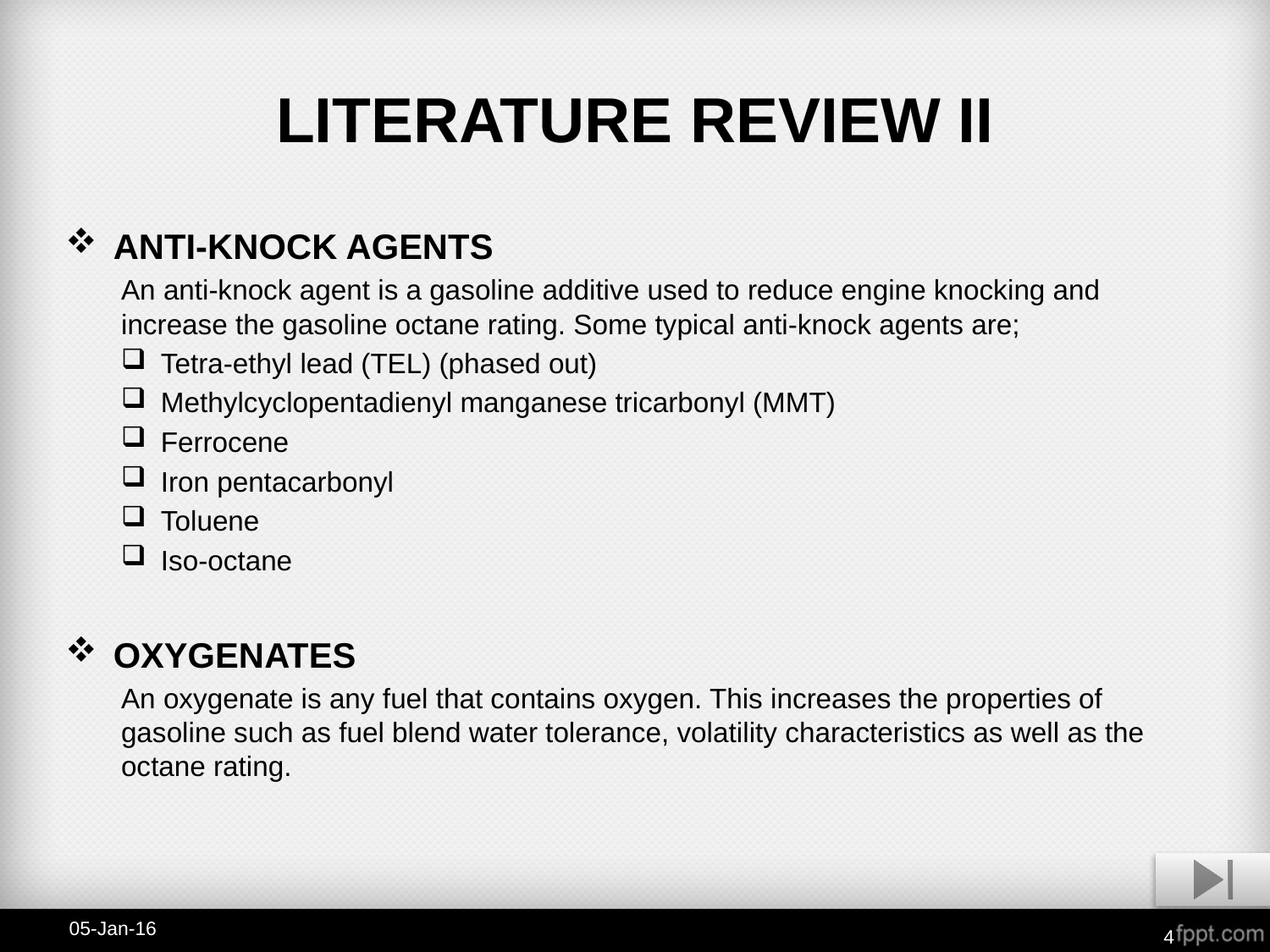

# LITERATURE REVIEW II
ANTI-KNOCK AGENTS
An anti-knock agent is a gasoline additive used to reduce engine knocking and increase the gasoline octane rating. Some typical anti-knock agents are;
Tetra-ethyl lead (TEL) (phased out)
Methylcyclopentadienyl manganese tricarbonyl (MMT)
Ferrocene
Iron pentacarbonyl
Toluene
Iso-octane

OXYGENATES
An oxygenate is any fuel that contains oxygen. This increases the properties of gasoline such as fuel blend water tolerance, volatility characteristics as well as the octane rating.
05-Jan-16
4